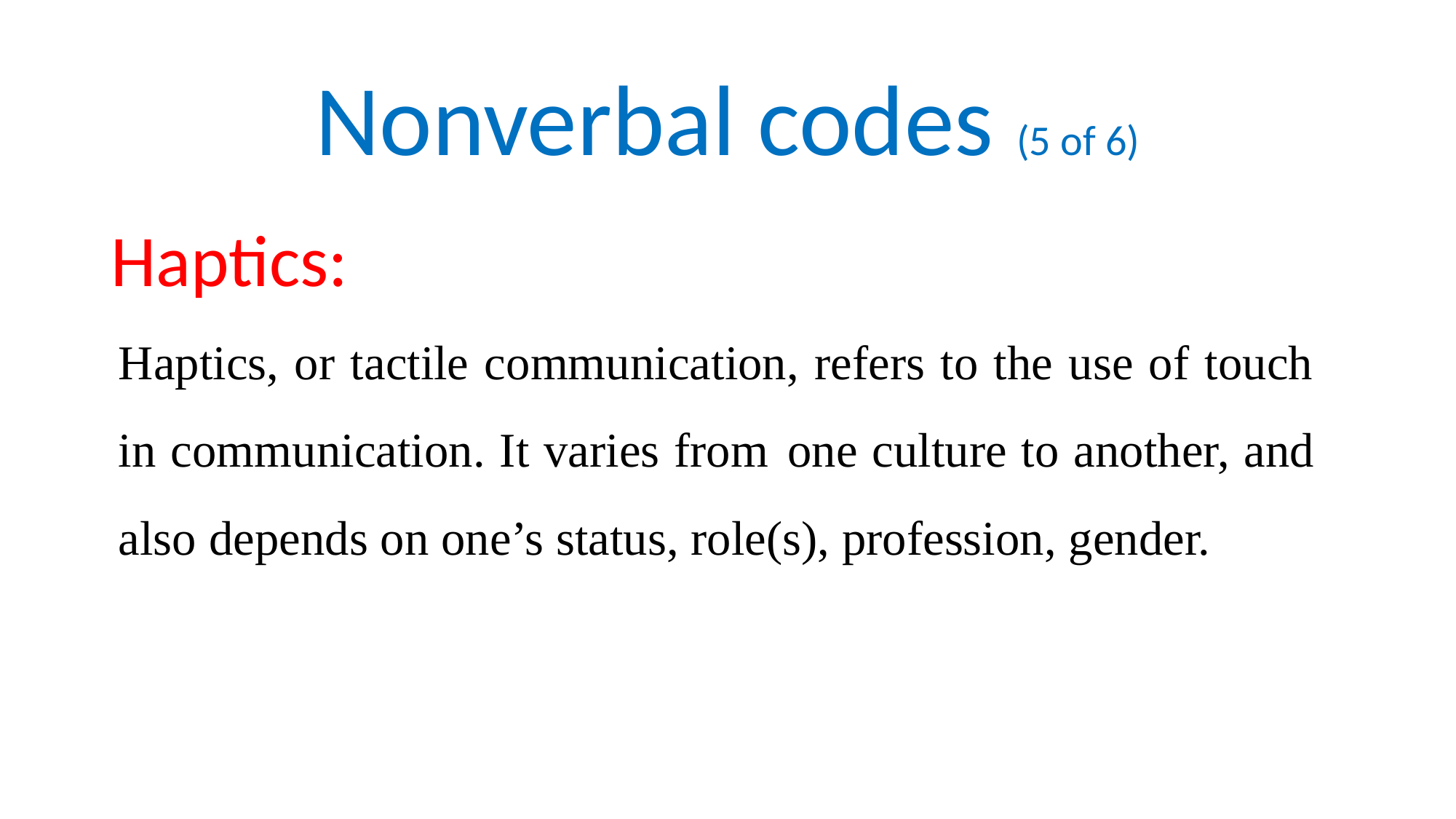

# Nonverbal codes (5 of 6)
Haptics:
Haptics, or tactile communication, refers to the use of touch in communication. It varies from one culture to another, and also depends on one’s status, role(s), profession, gender.